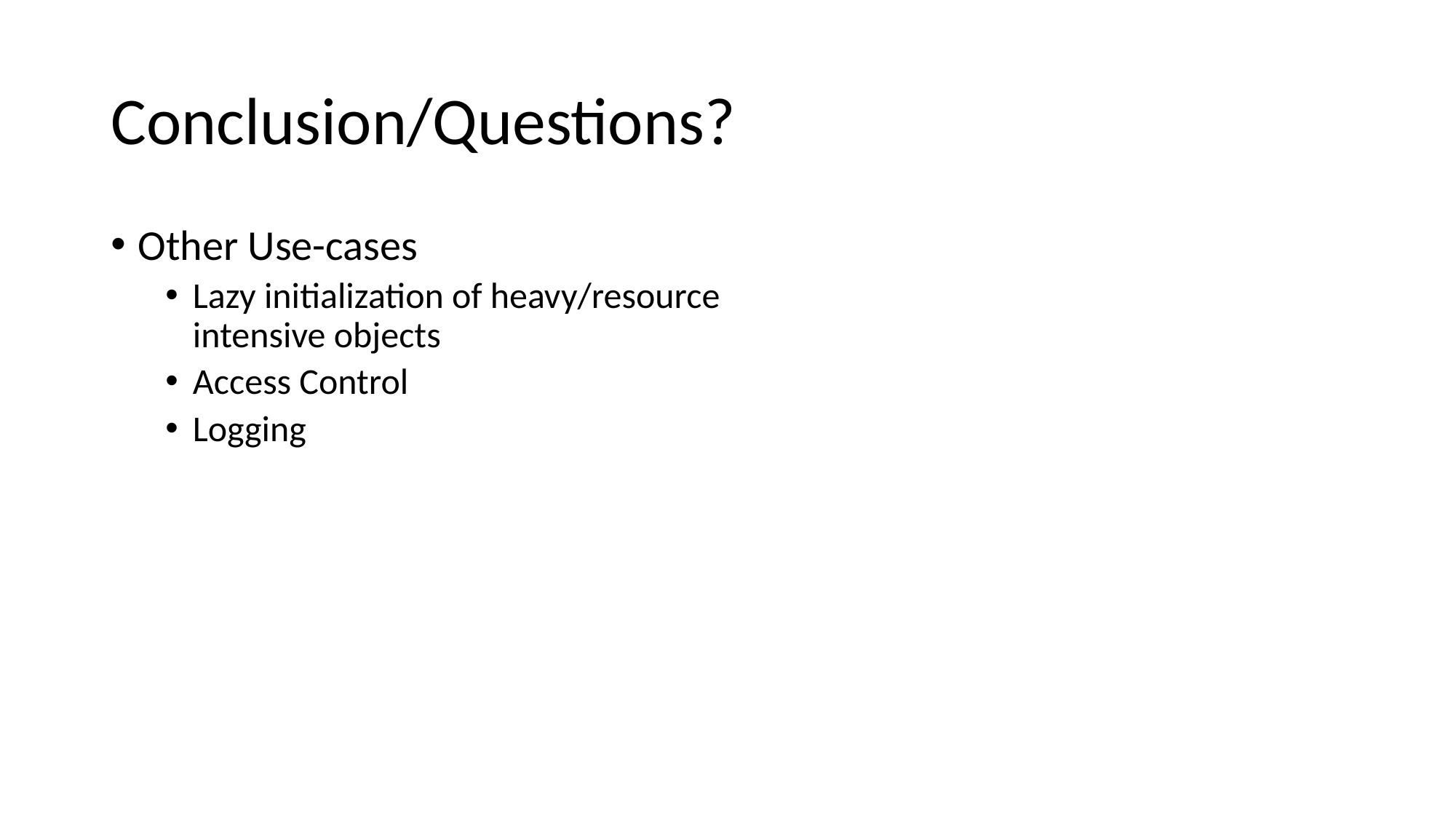

# Conclusion/Questions?
Other Use-cases
Lazy initialization of heavy/resource intensive objects
Access Control
Logging